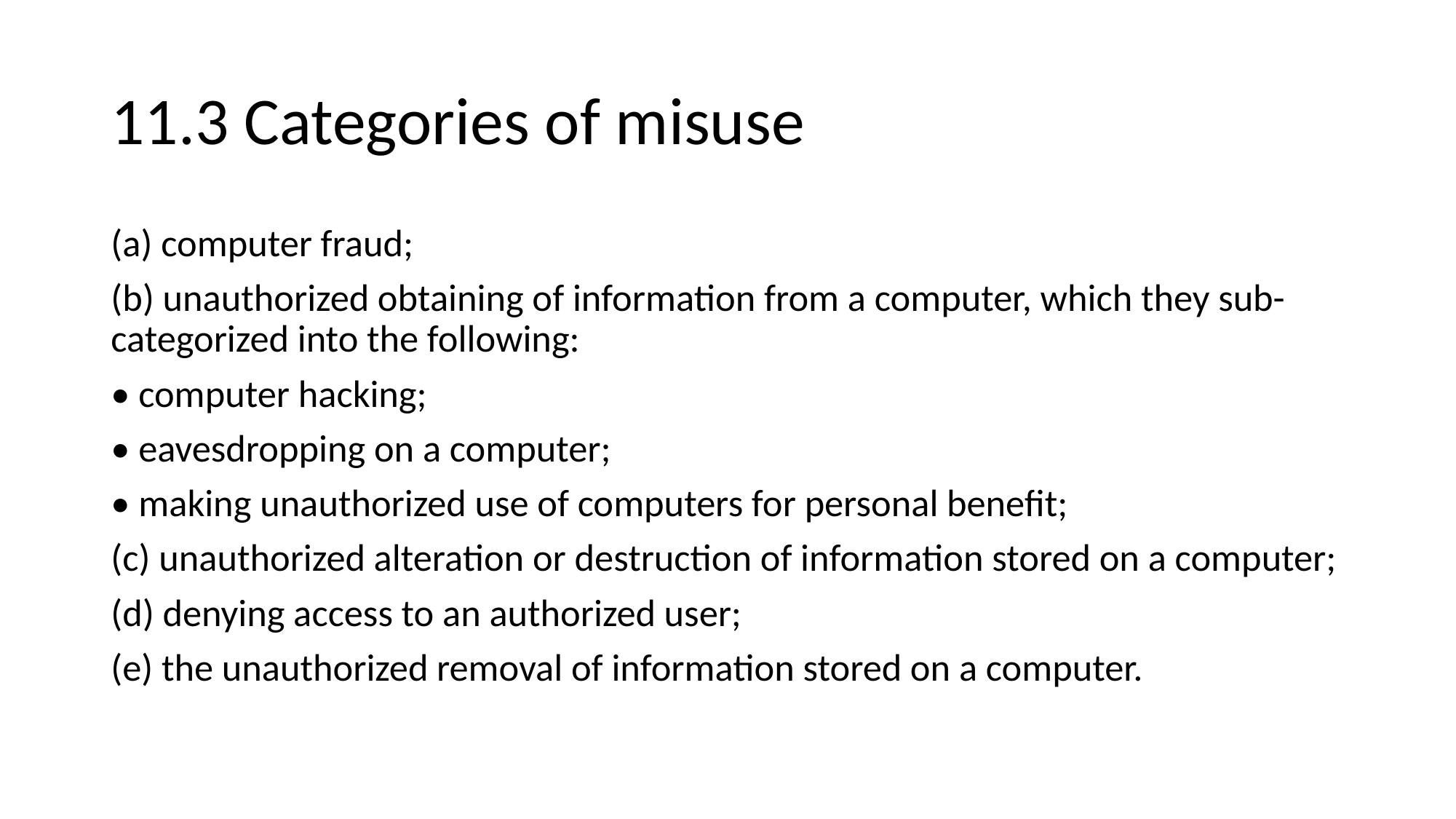

# 11.3 Categories of misuse
(a) computer fraud;
(b) unauthorized obtaining of information from a computer, which they sub-categorized into the following:
• computer hacking;
• eavesdropping on a computer;
• making unauthorized use of computers for personal benefit;
(c) unauthorized alteration or destruction of information stored on a computer;
(d) denying access to an authorized user;
(e) the unauthorized removal of information stored on a computer.